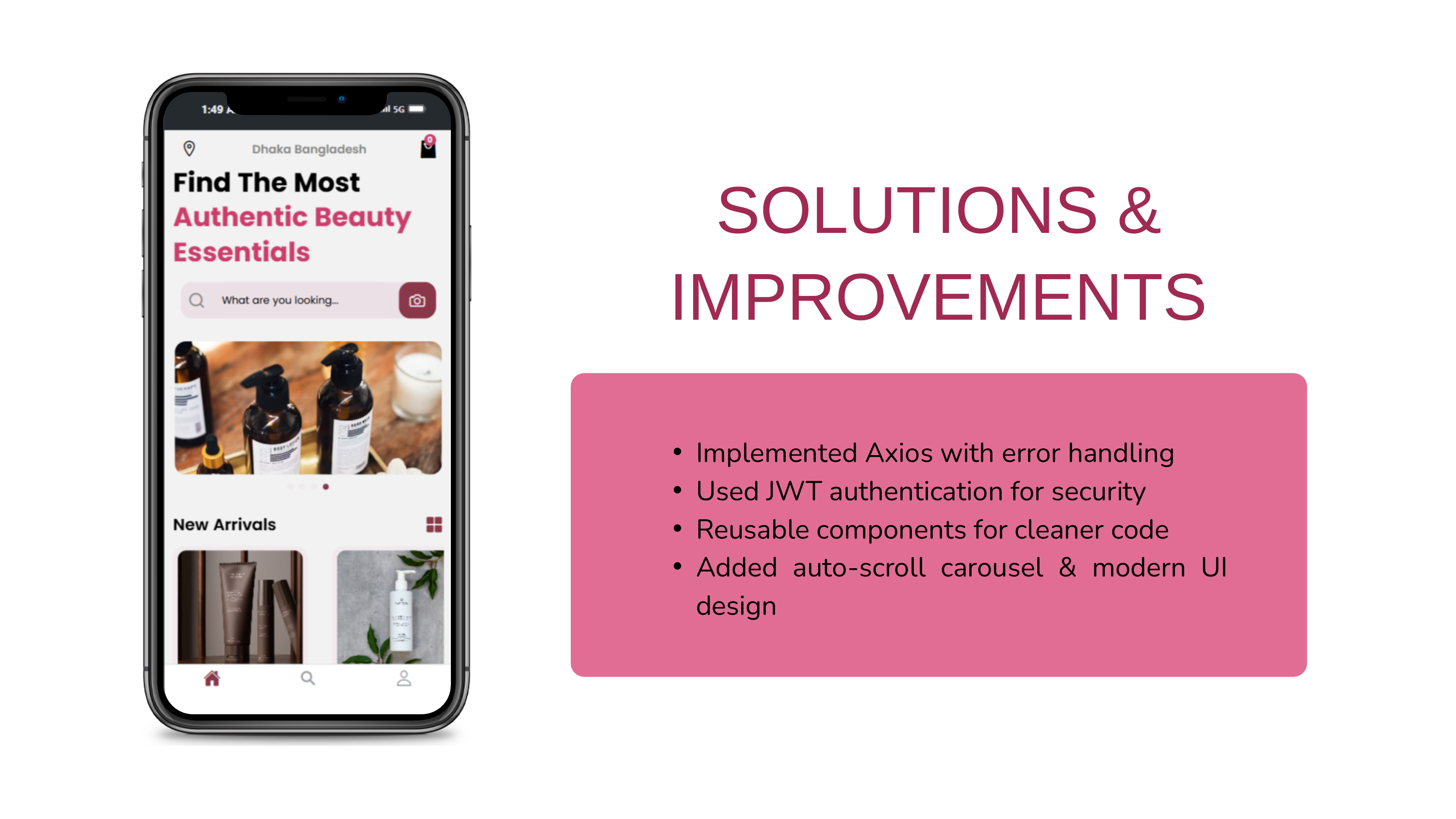

SOLUTIONS & IMPROVEMENTS

Implemented Axios with error handling
Used JWT authentication for security
Reusable components for cleaner code
Added auto-scroll carousel & modern UI design